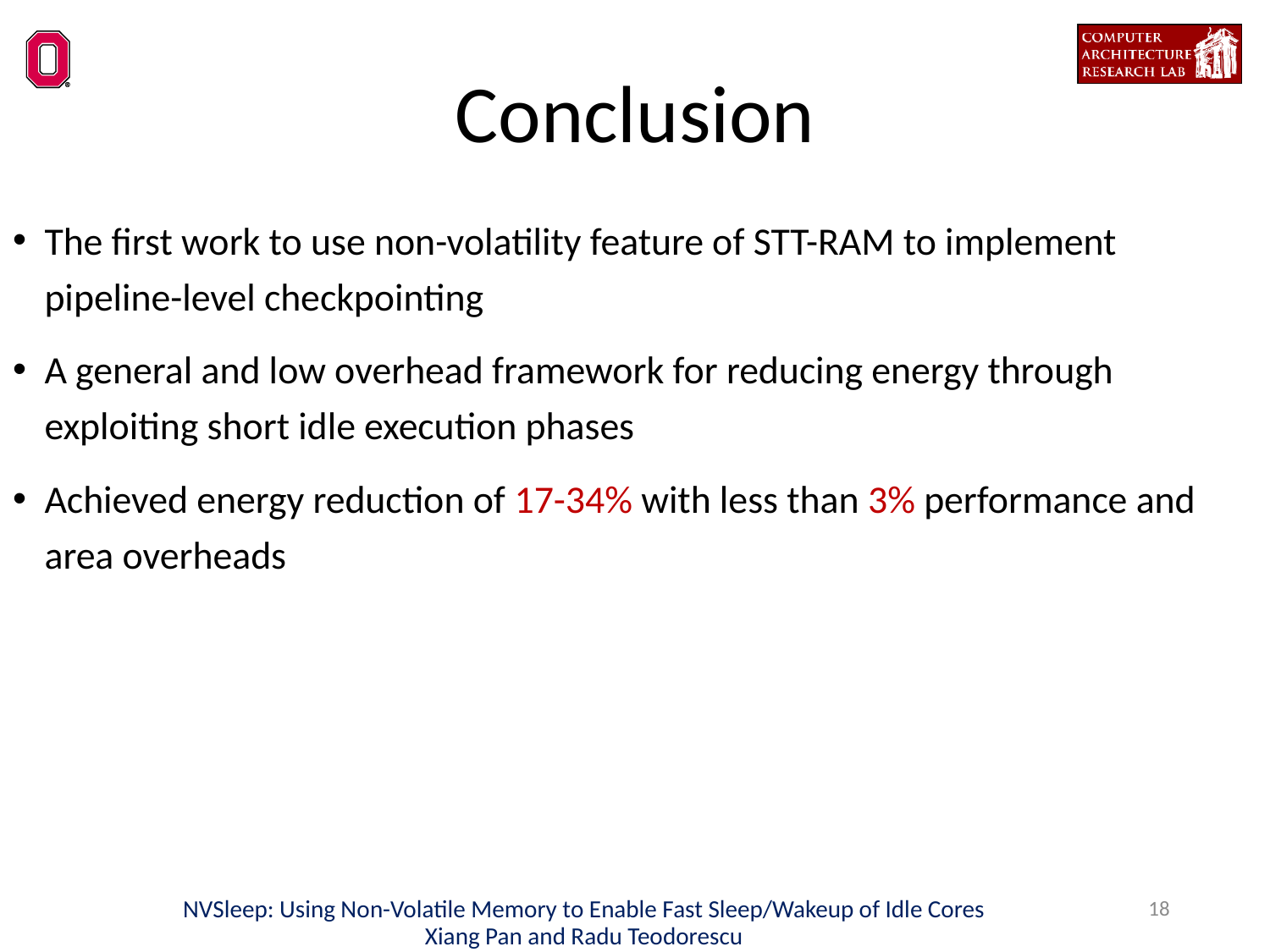

Conclusion
The first work to use non-volatility feature of STT-RAM to implement pipeline-level checkpointing
A general and low overhead framework for reducing energy through exploiting short idle execution phases
Achieved energy reduction of 17-34% with less than 3% performance and area overheads
18
NVSleep: Using Non-Volatile Memory to Enable Fast Sleep/Wakeup of Idle Cores
Xiang Pan and Radu Teodorescu